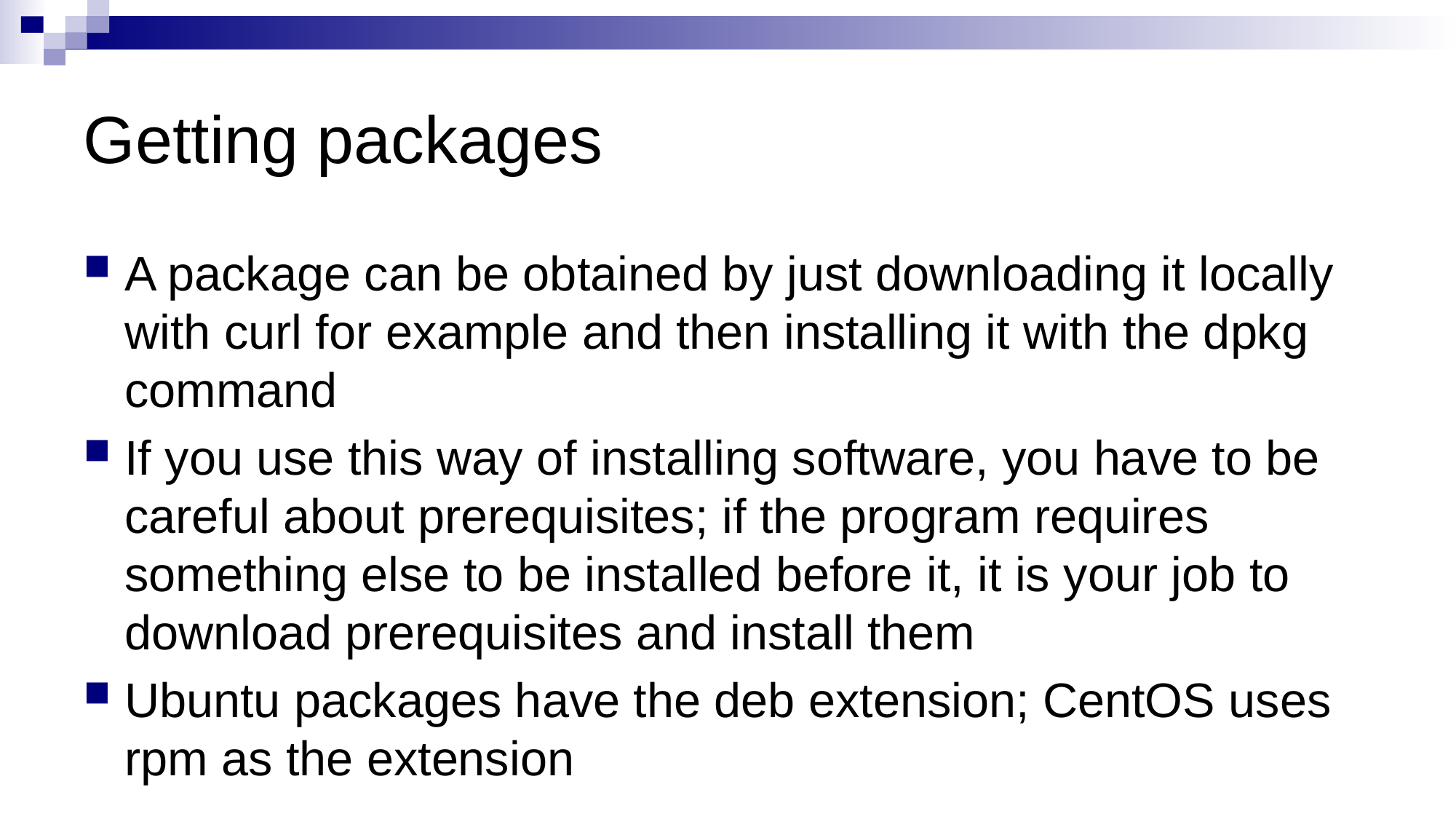

# Getting packages
A package can be obtained by just downloading it locally with curl for example and then installing it with the dpkg command
If you use this way of installing software, you have to be careful about prerequisites; if the program requires something else to be installed before it, it is your job to download prerequisites and install them
Ubuntu packages have the deb extension; CentOS uses rpm as the extension